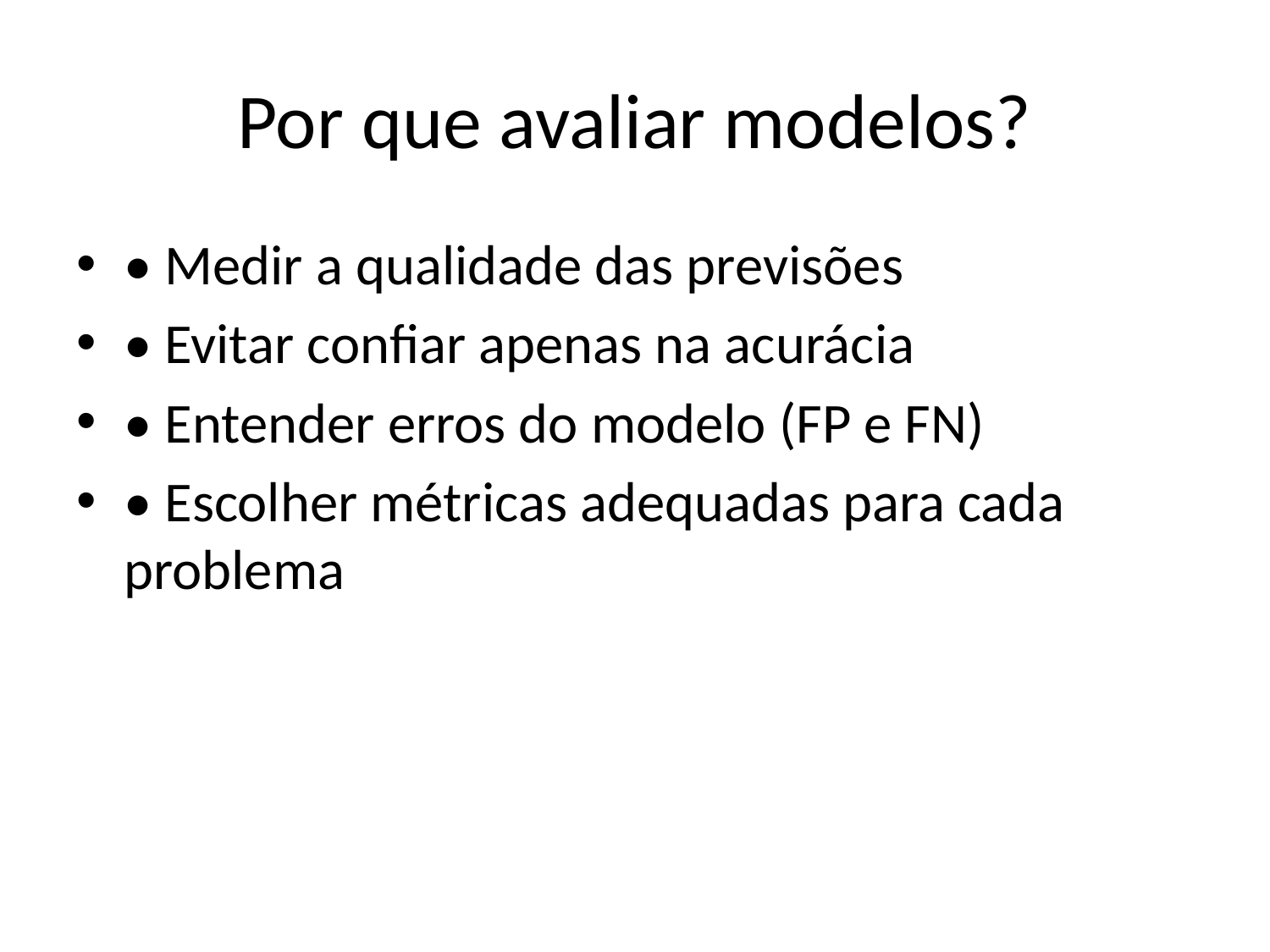

# Por que avaliar modelos?
• Medir a qualidade das previsões
• Evitar confiar apenas na acurácia
• Entender erros do modelo (FP e FN)
• Escolher métricas adequadas para cada problema